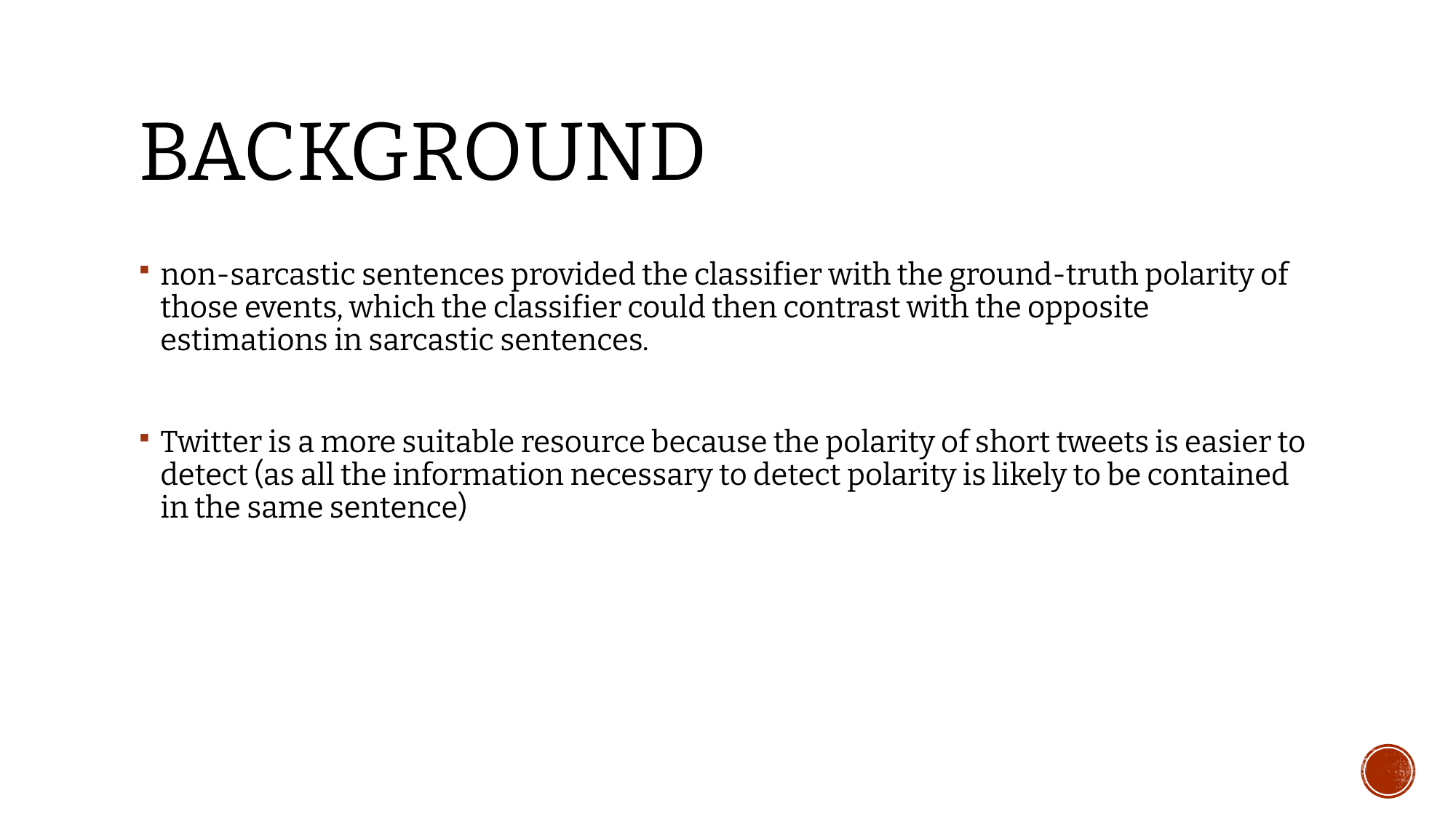

# Background
non-sarcastic sentences provided the classifier with the ground-truth polarity of those events, which the classifier could then contrast with the opposite estimations in sarcastic sentences.

Twitter is a more suitable resource because the polarity of short tweets is easier to detect (as all the information necessary to detect polarity is likely to be contained in the same sentence)